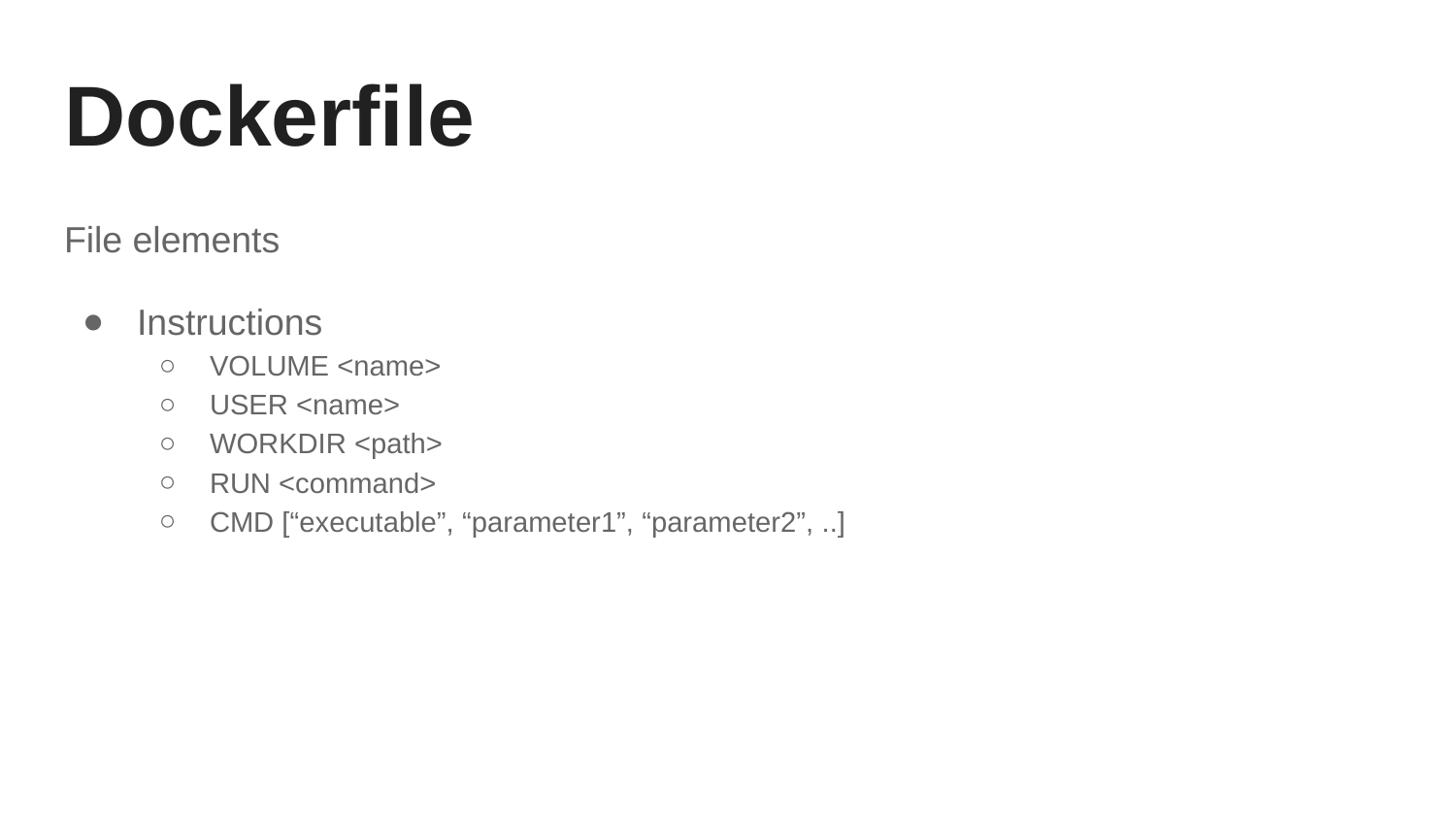

# Dockerfile
File elements
Instructions
VOLUME <name>
USER <name>
WORKDIR <path>
RUN <command>
CMD [“executable”, “parameter1”, “parameter2”, ..]